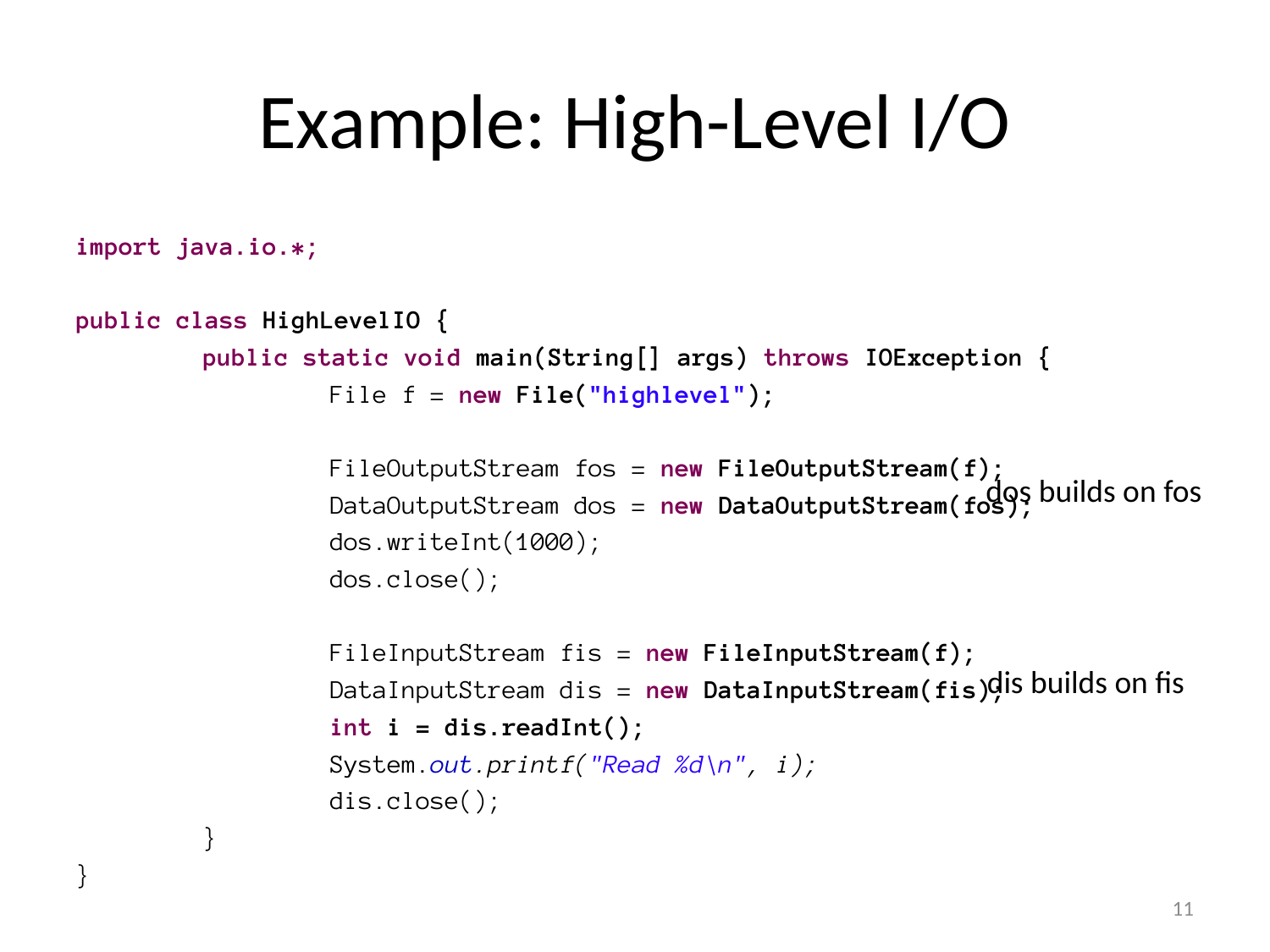

# Example: High-Level I/O
import java.io.*;

public class HighLevelIO {
	public static void main(String[] args) throws IOException {
		File f = new File("highlevel");

		FileOutputStream fos = new FileOutputStream(f);
		DataOutputStream dos = new DataOutputStream(fos);
		dos.writeInt(1000);
		dos.close();

		FileInputStream fis = new FileInputStream(f);
		DataInputStream dis = new DataInputStream(fis);
		int i = dis.readInt();
		System.out.printf("Read %d\n", i);
		dis.close();
	}
}
dos builds on fos
dis builds on fis
11